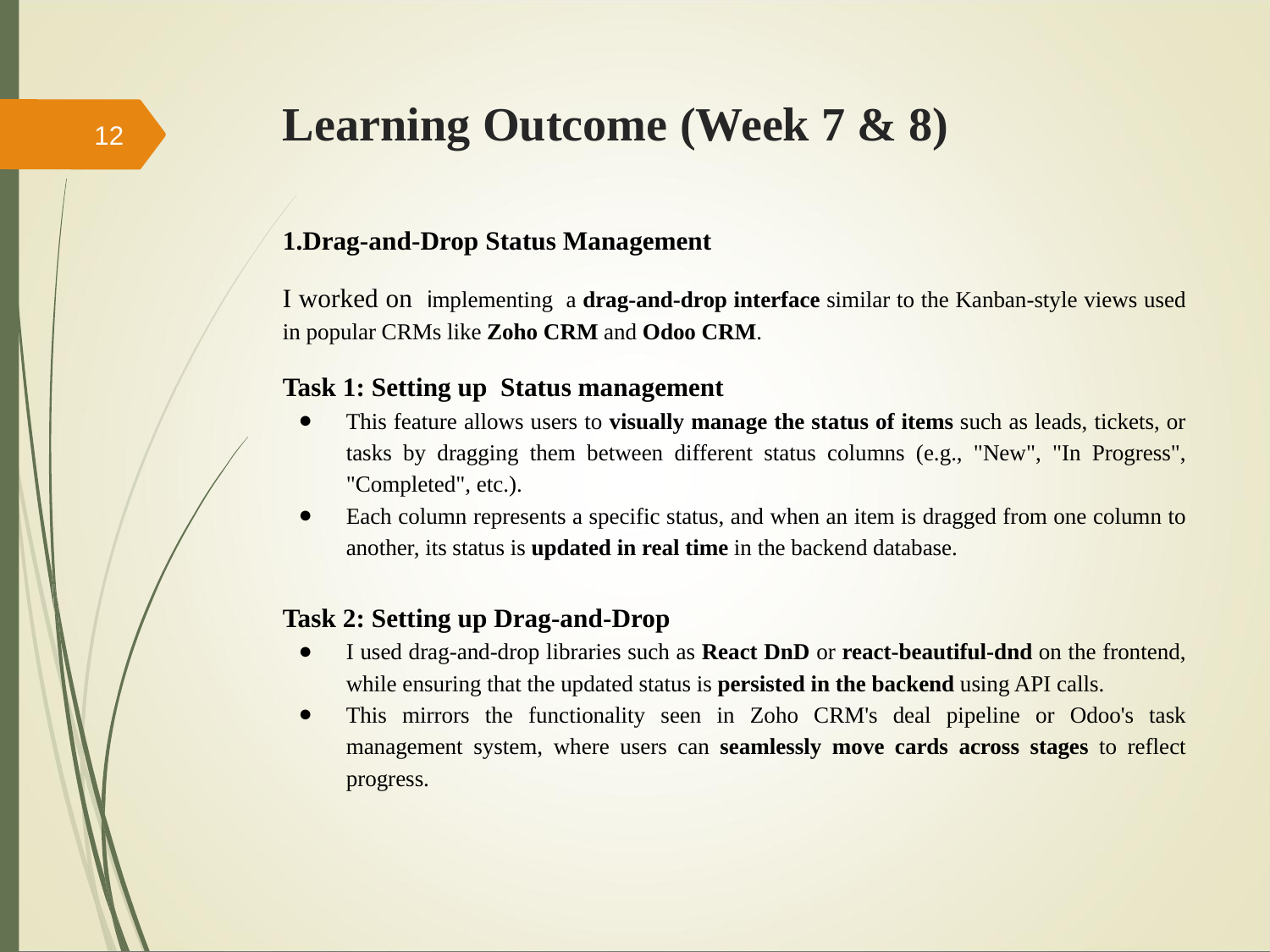

# Learning Outcome (Week 7 & 8)
12
1.Drag-and-Drop Status Management
I worked on  implementing  a drag-and-drop interface similar to the Kanban-style views used in popular CRMs like Zoho CRM and Odoo CRM.
Task 1: Setting up  Status management
This feature allows users to visually manage the status of items such as leads, tickets, or tasks by dragging them between different status columns (e.g., "New", "In Progress", "Completed", etc.).
Each column represents a specific status, and when an item is dragged from one column to another, its status is updated in real time in the backend database.

Task 2: Setting up Drag-and-Drop
I used drag-and-drop libraries such as React DnD or react-beautiful-dnd on the frontend, while ensuring that the updated status is persisted in the backend using API calls.
This mirrors the functionality seen in Zoho CRM's deal pipeline or Odoo's task management system, where users can seamlessly move cards across stages to reflect progress.